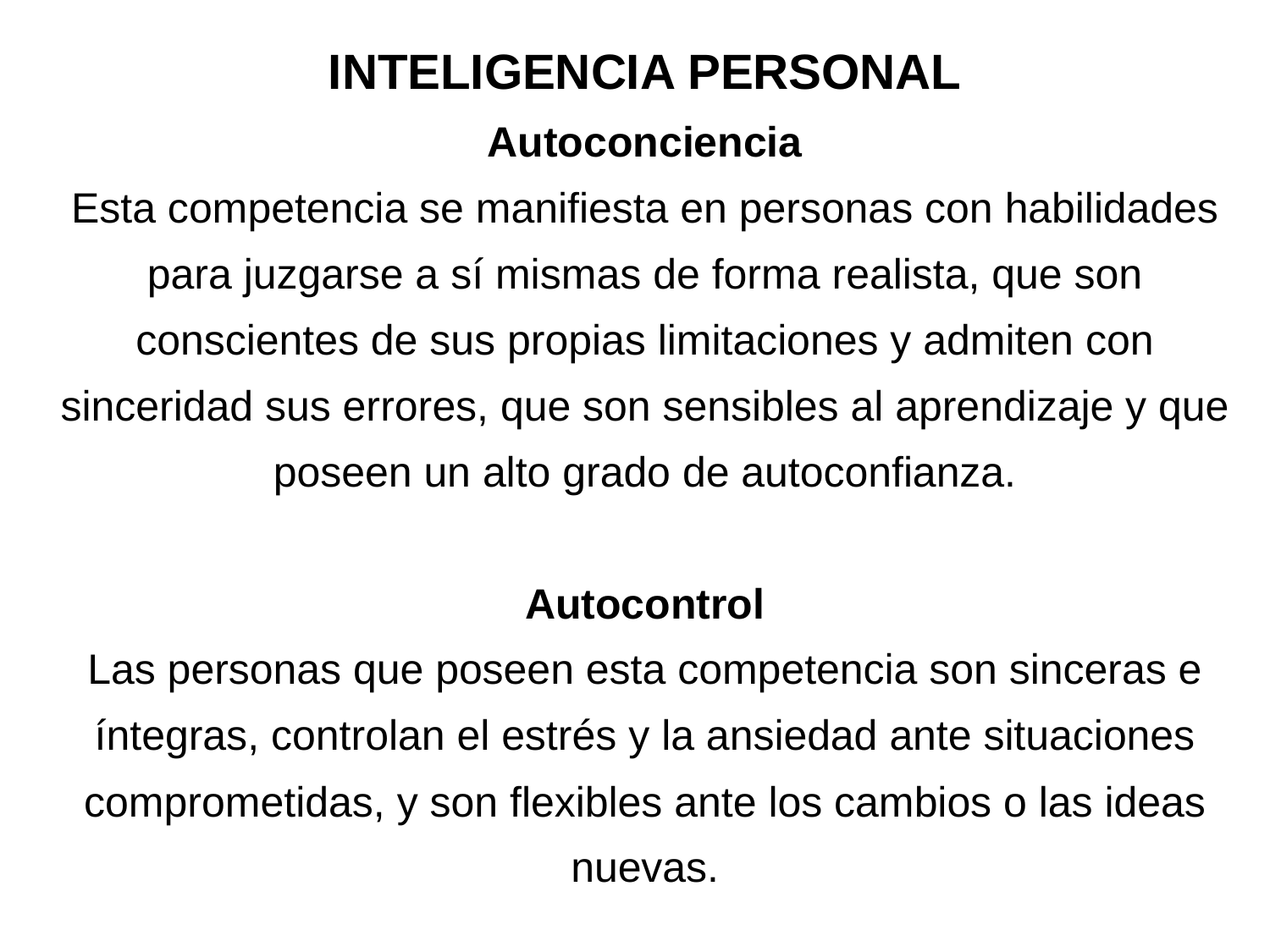

INTELIGENCIA PERSONAL
Autoconciencia
Esta competencia se manifiesta en personas con habilidades para juzgarse a sí mismas de forma realista, que son conscientes de sus propias limitaciones y admiten con sinceridad sus errores, que son sensibles al aprendizaje y que poseen un alto grado de autoconfianza.

Autocontrol
Las personas que poseen esta competencia son sinceras e íntegras, controlan el estrés y la ansiedad ante situaciones comprometidas, y son flexibles ante los cambios o las ideas nuevas.